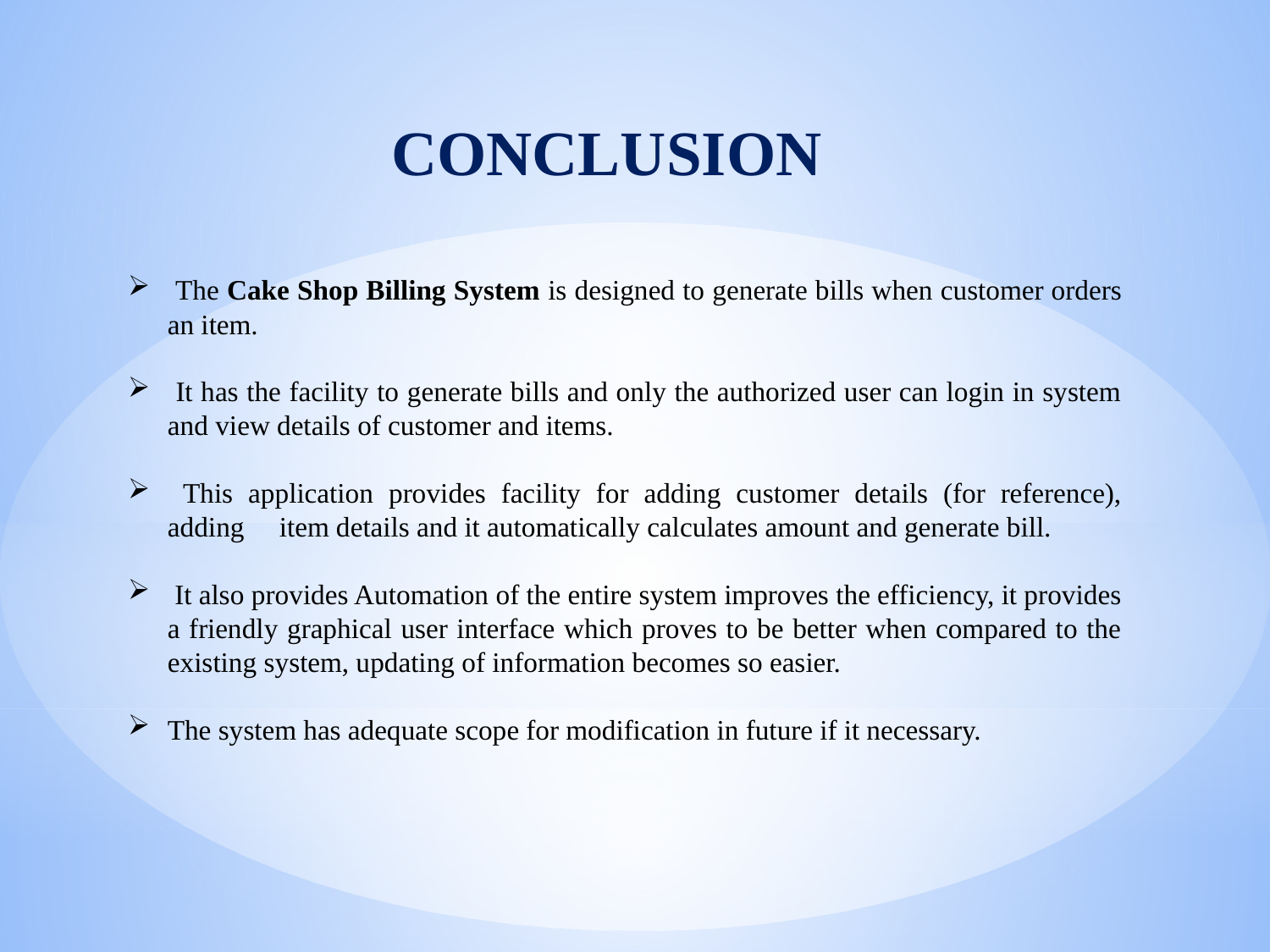

CONCLUSION
 The Cake Shop Billing System is designed to generate bills when customer orders an item.

 It has the facility to generate bills and only the authorized user can login in system and view details of customer and items.

 This application provides facility for adding customer details (for reference), adding     item details and it automatically calculates amount and generate bill.

 It also provides Automation of the entire system improves the efficiency, it provides a friendly graphical user interface which proves to be better when compared to the existing system, updating of information becomes so easier.

The system has adequate scope for modification in future if it necessary.